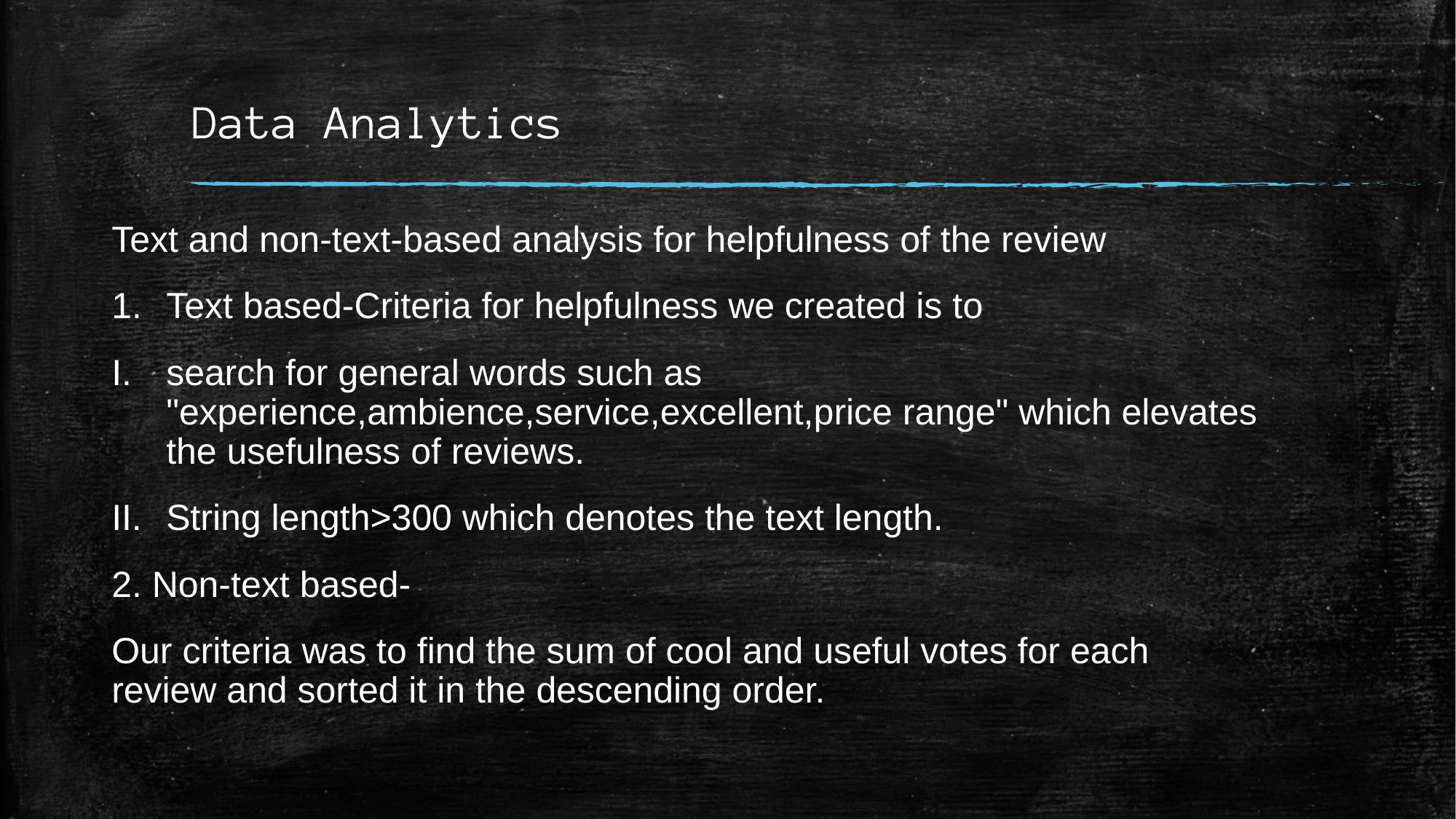

# Data Analytics
Text and non-text-based analysis for helpfulness of the review
Text based-Criteria for helpfulness we created is to
search for general words such as "experience,ambience,service,excellent,price range" which elevates the usefulness of reviews.
String length>300 which denotes the text length.
2. Non-text based-
Our criteria was to find the sum of cool and useful votes for each review and sorted it in the descending order.